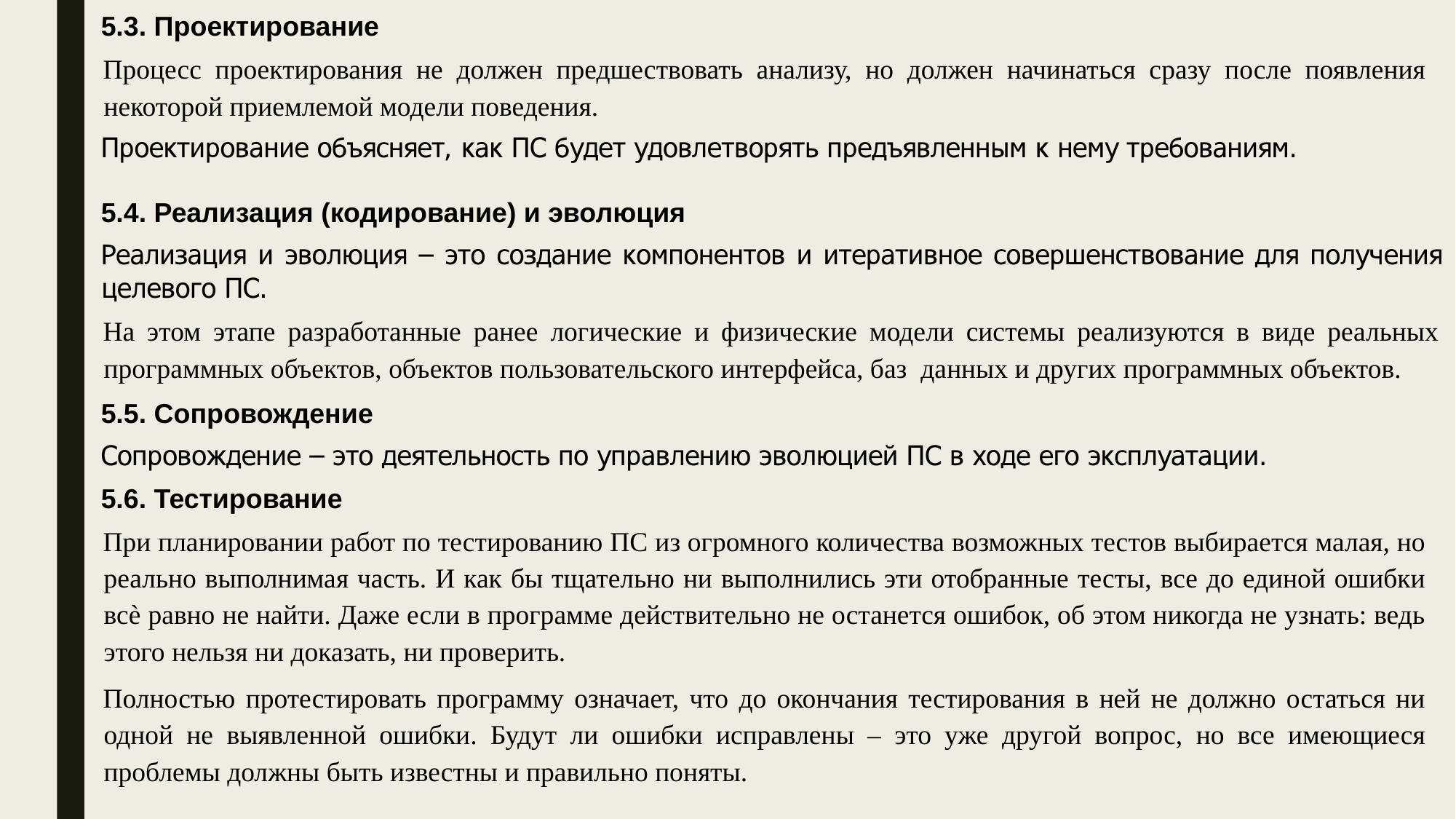

5.3. Проектирование
Процесс проектирования не должен предшествовать анализу, но должен начинаться сразу после появления некоторой приемлемой модели поведения.
Проектирование объясняет, как ПС будет удовлетворять предъявленным к нему требованиям.
5.4. Реализация (кодирование) и эволюция
Реализация и эволюция – это создание компонентов и итеративное совершенствование для получения целевого ПС.
На этом этапе разработанные ранее логические и физические модели системы реализуются в виде реальных программных объектов, объектов пользовательского интерфейса, баз  данных и других программных объектов.
5.5. Сопровождение
Сопровождение – это деятельность по управлению эволюцией ПС в ходе его эксплуатации.
5.6. Тестирование
При планировании работ по тестированию ПС из огромного количества возможных тестов выбирается малая, но реально выполнимая часть. И как бы тщательно ни выполнились эти отобранные тесты, все до единой ошибки всѐ равно не найти. Даже если в программе действительно не останется ошибок, об этом никогда не узнать: ведь этого нельзя ни доказать, ни проверить.
Полностью протестировать программу означает, что до окончания тестирования в ней не должно остаться ни одной не выявленной ошибки. Будут ли ошибки исправлены – это уже другой вопрос, но все имеющиеся проблемы должны быть известны и правильно поняты.